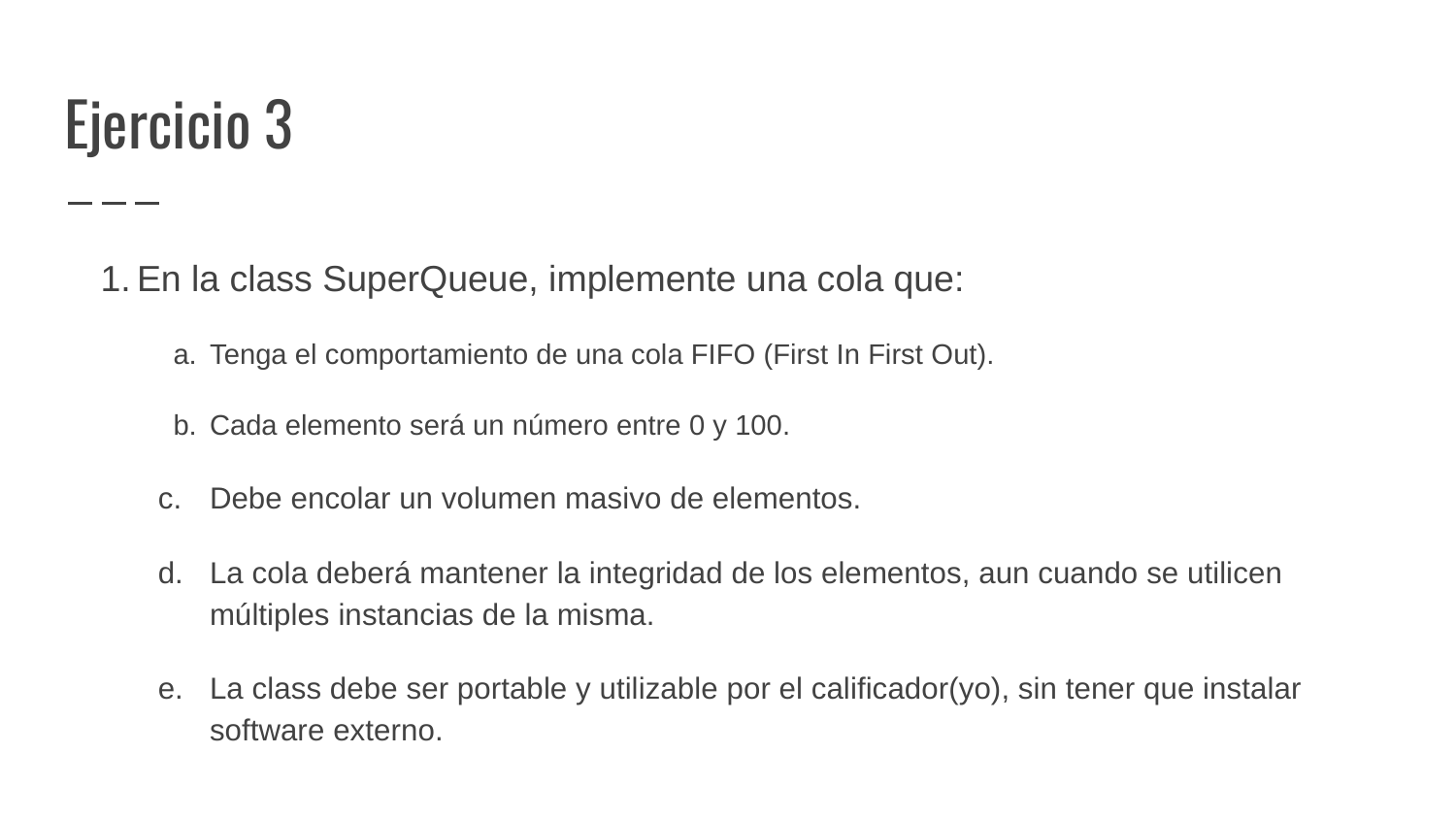

# Ejercicio 3
En la class SuperQueue, implemente una cola que:
Tenga el comportamiento de una cola FIFO (First In First Out).
Cada elemento será un número entre 0 y 100.
Debe encolar un volumen masivo de elementos.
La cola deberá mantener la integridad de los elementos, aun cuando se utilicen múltiples instancias de la misma.
La class debe ser portable y utilizable por el calificador(yo), sin tener que instalar software externo.